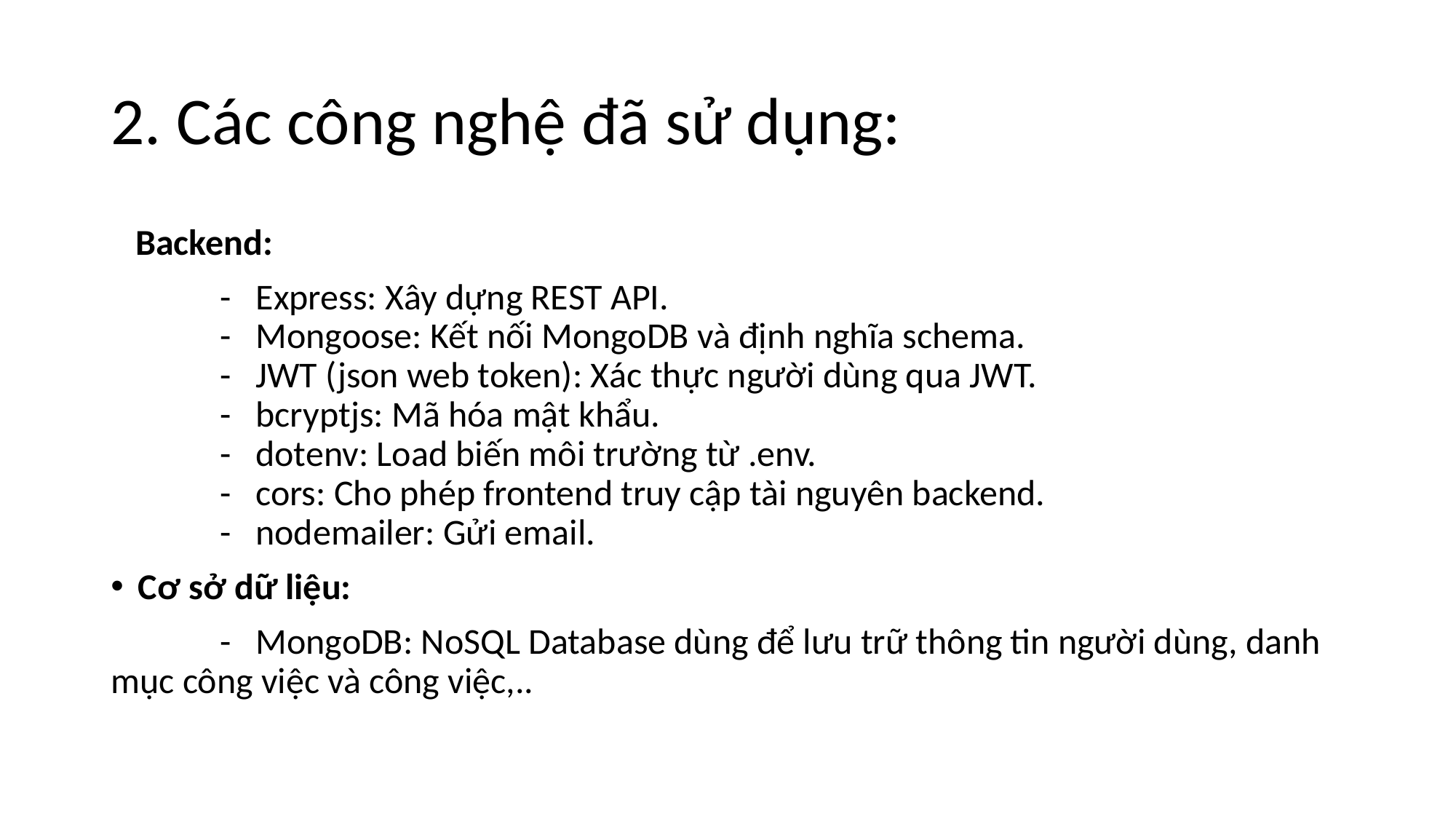

# 2. Các công nghệ đã sử dụng:
   Backend:
	-   Express: Xây dựng REST API.
	-   Mongoose: Kết nối MongoDB và định nghĩa schema.
	-   JWT (json web token): Xác thực người dùng qua JWT.
	-   bcryptjs: Mã hóa mật khẩu.
	-   dotenv: Load biến môi trường từ .env.
	-   cors: Cho phép frontend truy cập tài nguyên backend.
	-   nodemailer: Gửi email.
Cơ sở dữ liệu:
	-   MongoDB: NoSQL Database dùng để lưu trữ thông tin người dùng, danh mục công việc và công việc,..